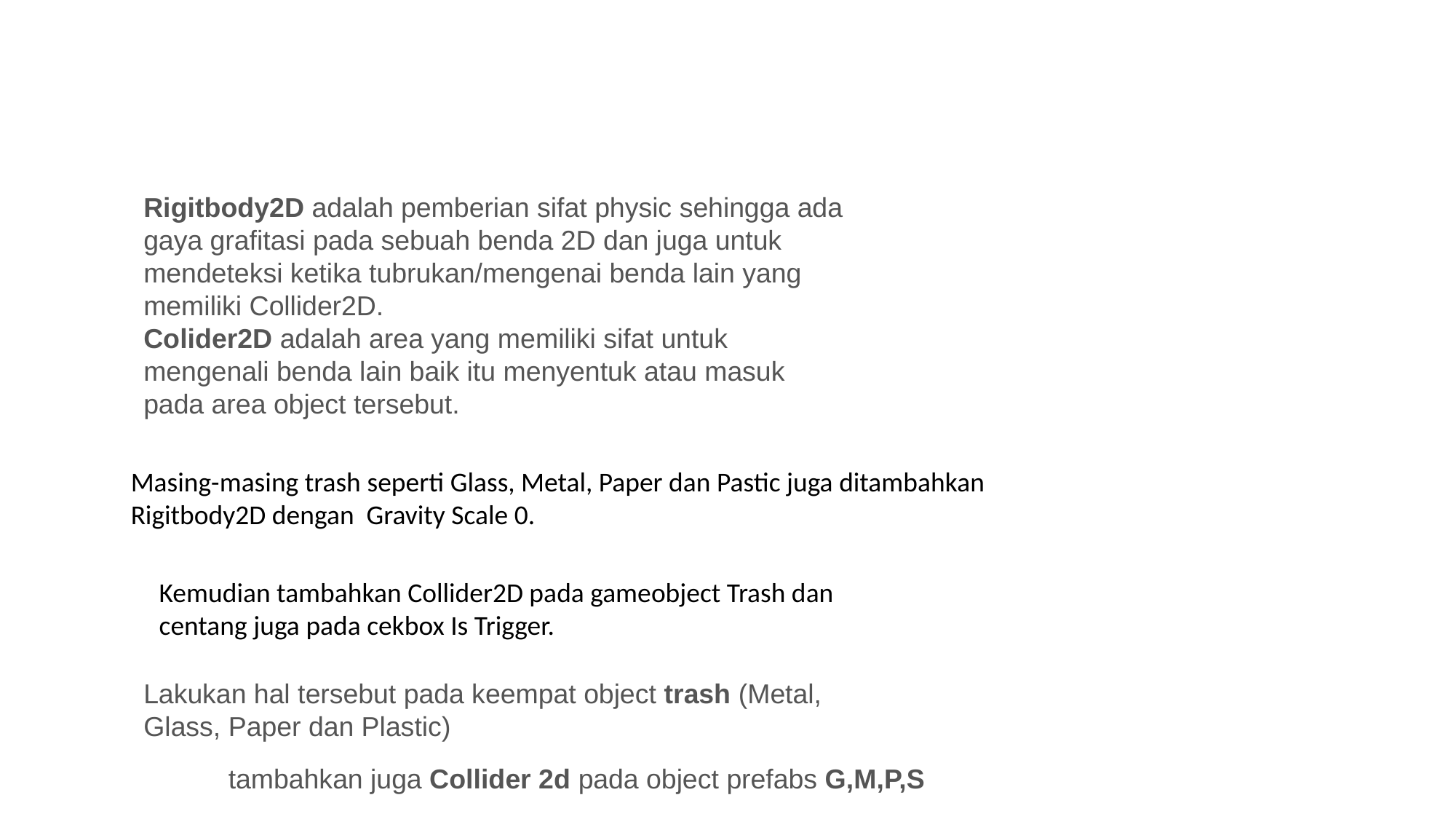

Rigitbody2D adalah pemberian sifat physic sehingga ada gaya grafitasi pada sebuah benda 2D dan juga untuk mendeteksi ketika tubrukan/mengenai benda lain yang memiliki Collider2D.
Colider2D adalah area yang memiliki sifat untuk mengenali benda lain baik itu menyentuk atau masuk pada area object tersebut.
Masing-masing trash seperti Glass, Metal, Paper dan Pastic juga ditambahkan Rigitbody2D dengan  Gravity Scale 0.

Kemudian tambahkan Collider2D pada gameobject Trash dan centang juga pada cekbox Is Trigger.
Lakukan hal tersebut pada keempat object trash (Metal, Glass, Paper dan Plastic)

 tambahkan juga Collider 2d pada object prefabs G,M,P,S